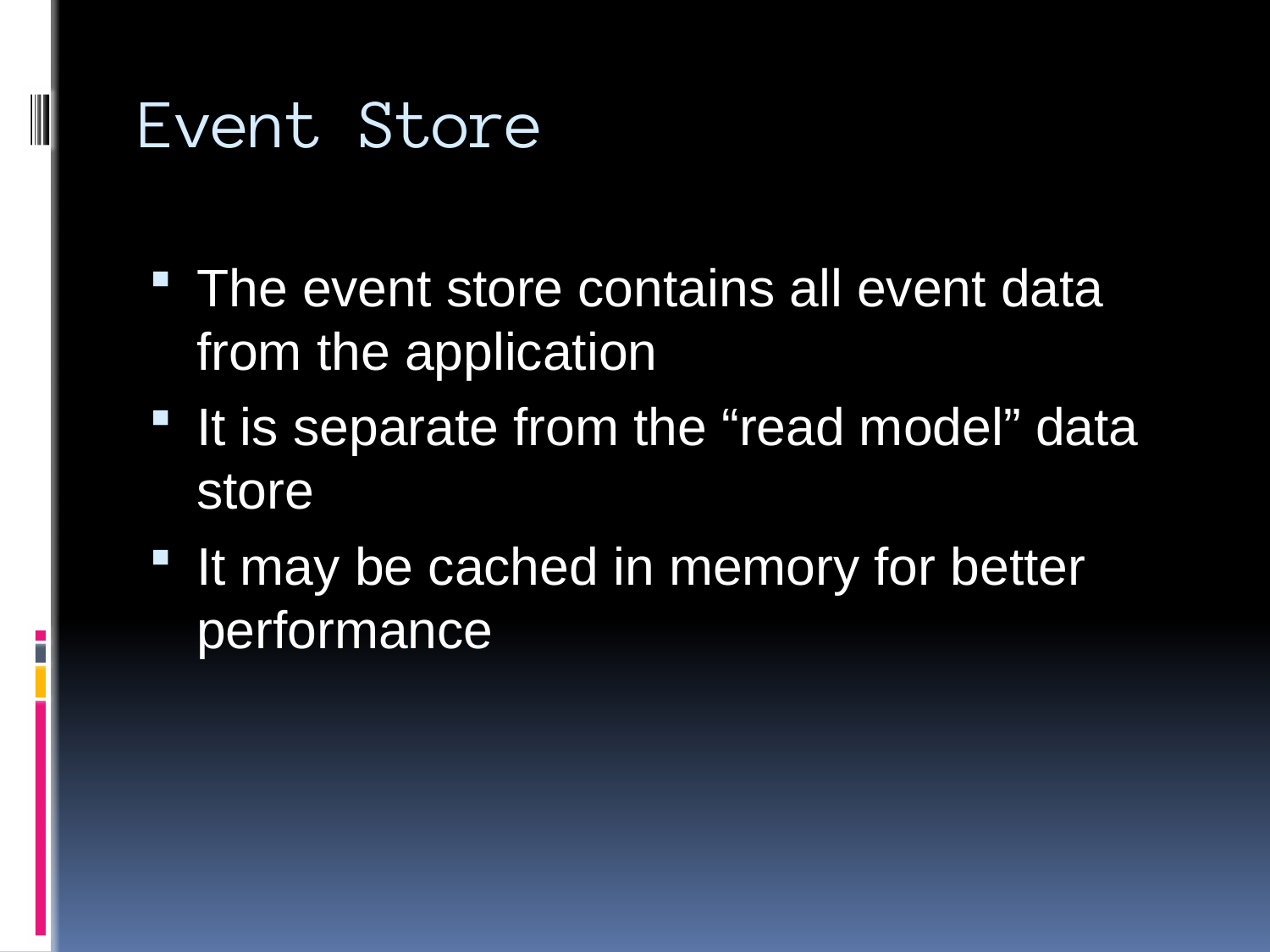

# Event Store
The event store contains all event data from the application
It is separate from the “read model” data store
It may be cached in memory for better performance